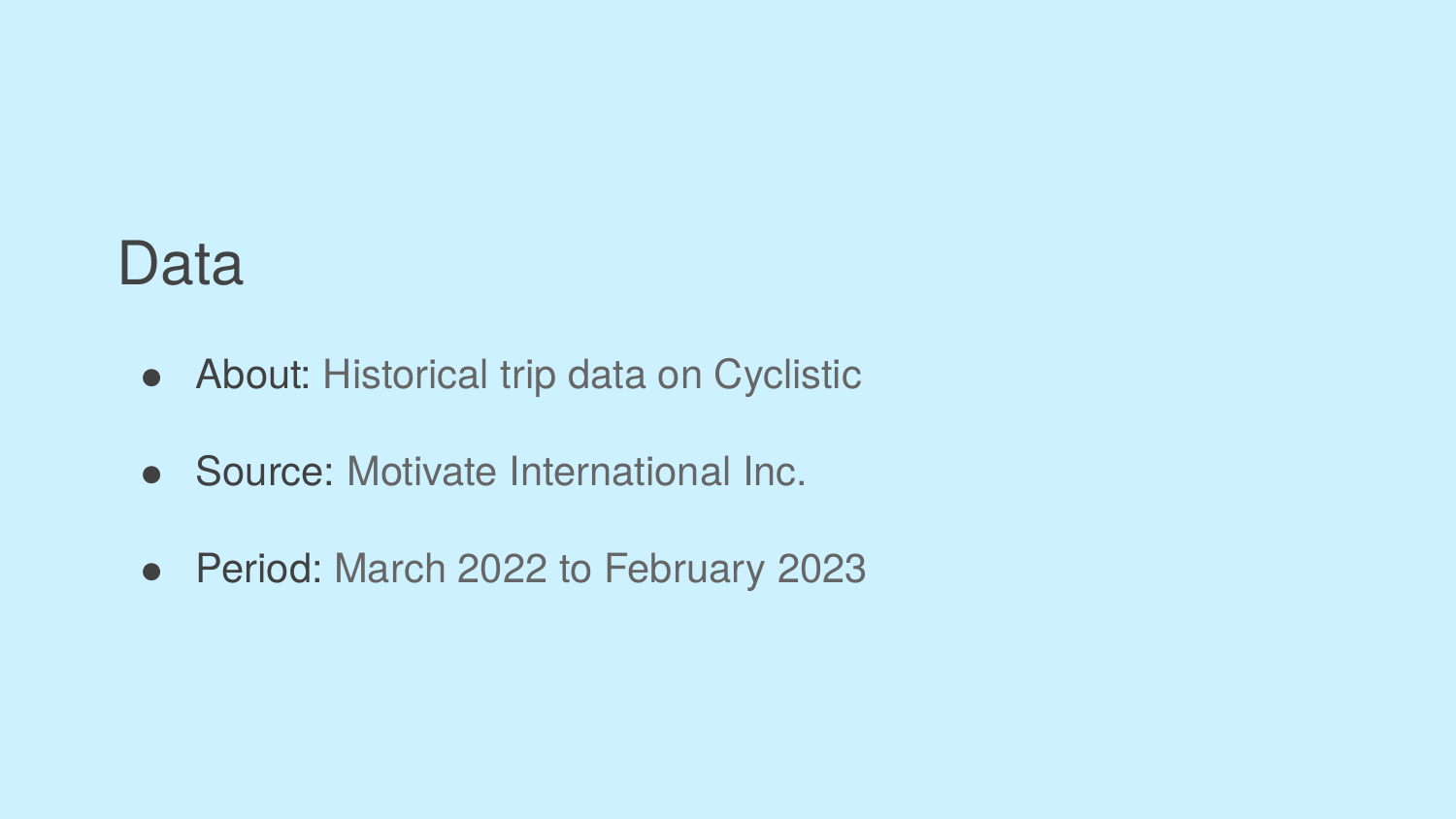

Data
About: Historical trip data on Cyclistic

Source: Motivate International Inc.

Period: March 2022 to February 2023